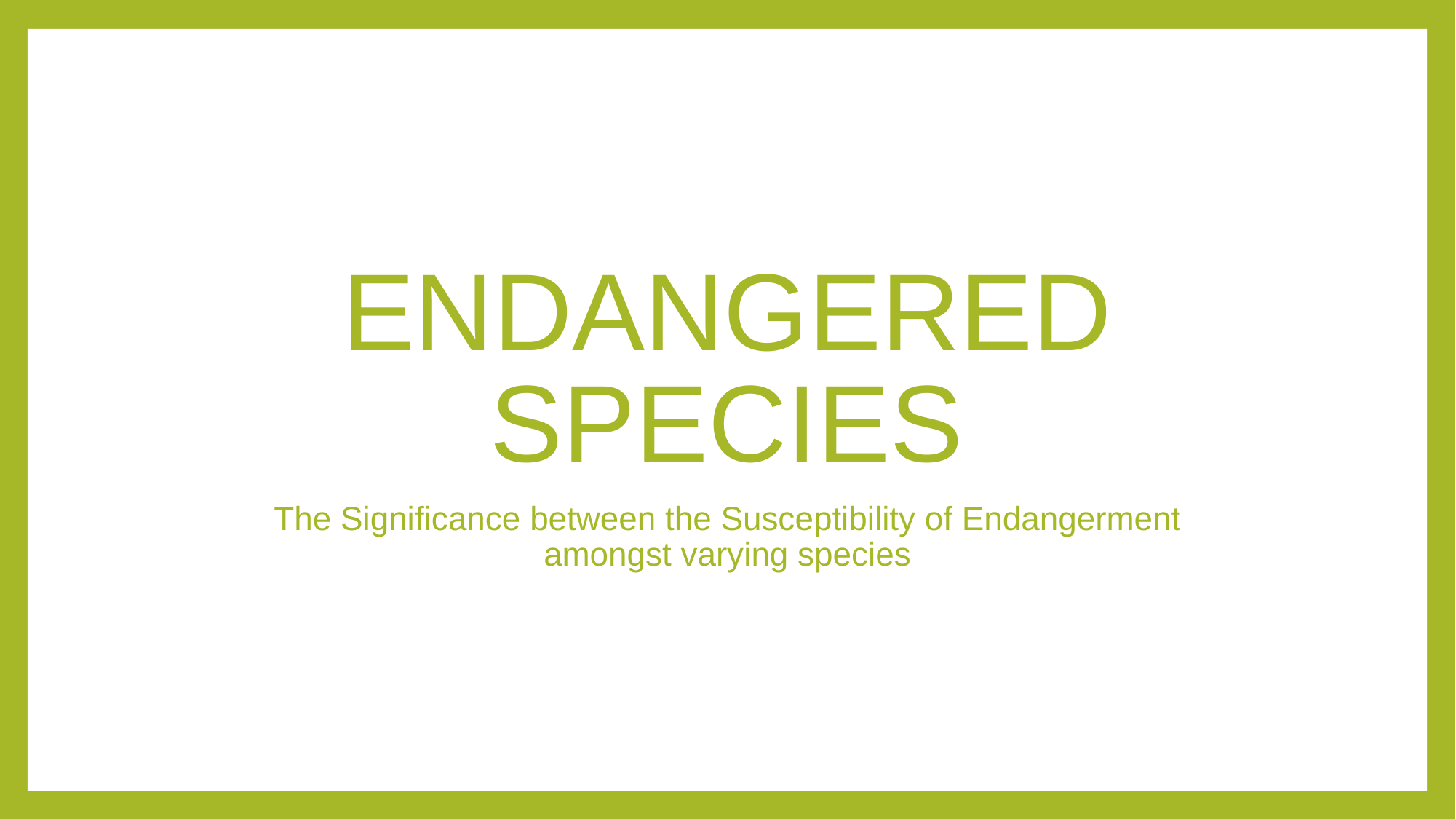

# Endangered Species
The Significance between the Susceptibility of Endangerment amongst varying species